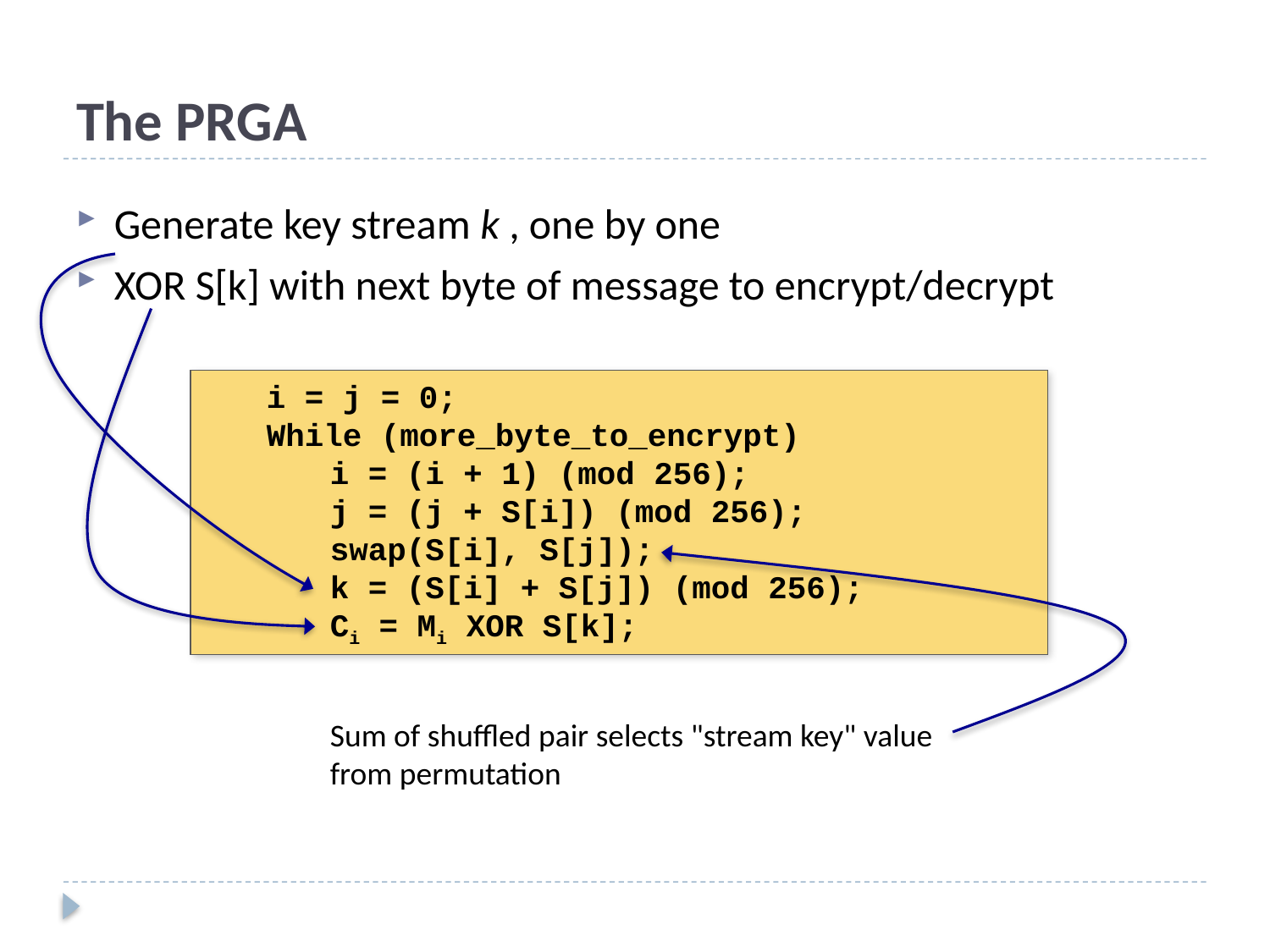

# The PRGA
Generate key stream k , one by one
XOR S[k] with next byte of message to encrypt/decrypt

i = j = 0;
While (more_byte_to_encrypt)
i = (i + 1) (mod 256);
j = (j + S[i]) (mod 256);
swap(S[i], S[j]);
k = (S[i] + S[j]) (mod 256);
Ci = Mi XOR S[k];

Sum of shuffled pair selects "stream key" value from permutation